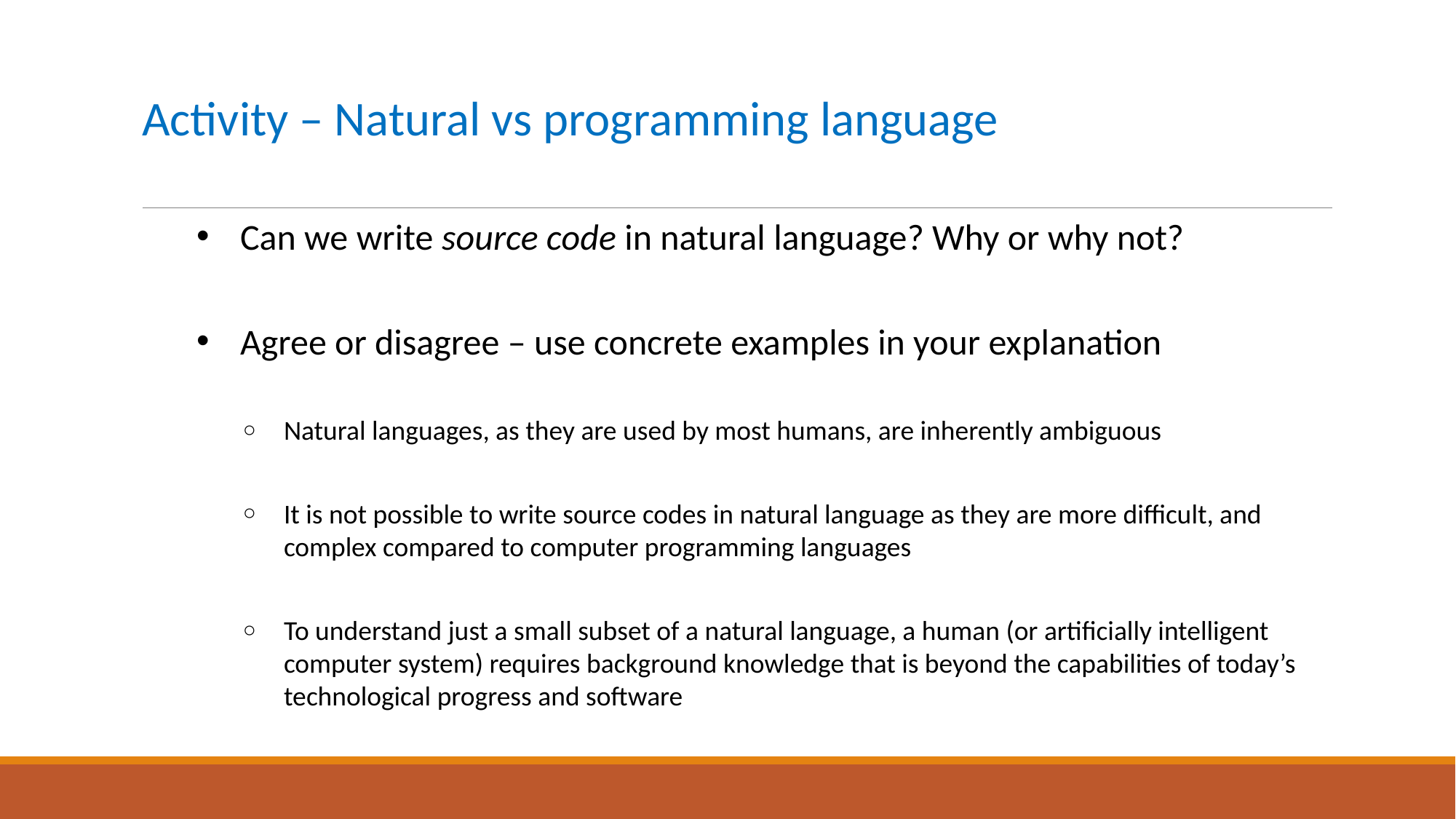

# Activity – Natural vs programming language
Can we write source code in natural language? Why or why not?

Agree or disagree – use concrete examples in your explanation

Natural languages, as they are used by most humans, are inherently ambiguous

It is not possible to write source codes in natural language as they are more difficult, and complex compared to computer programming languages

To understand just a small subset of a natural language, a human (or artificially intelligent computer system) requires background knowledge that is beyond the capabilities of today’s technological progress and software